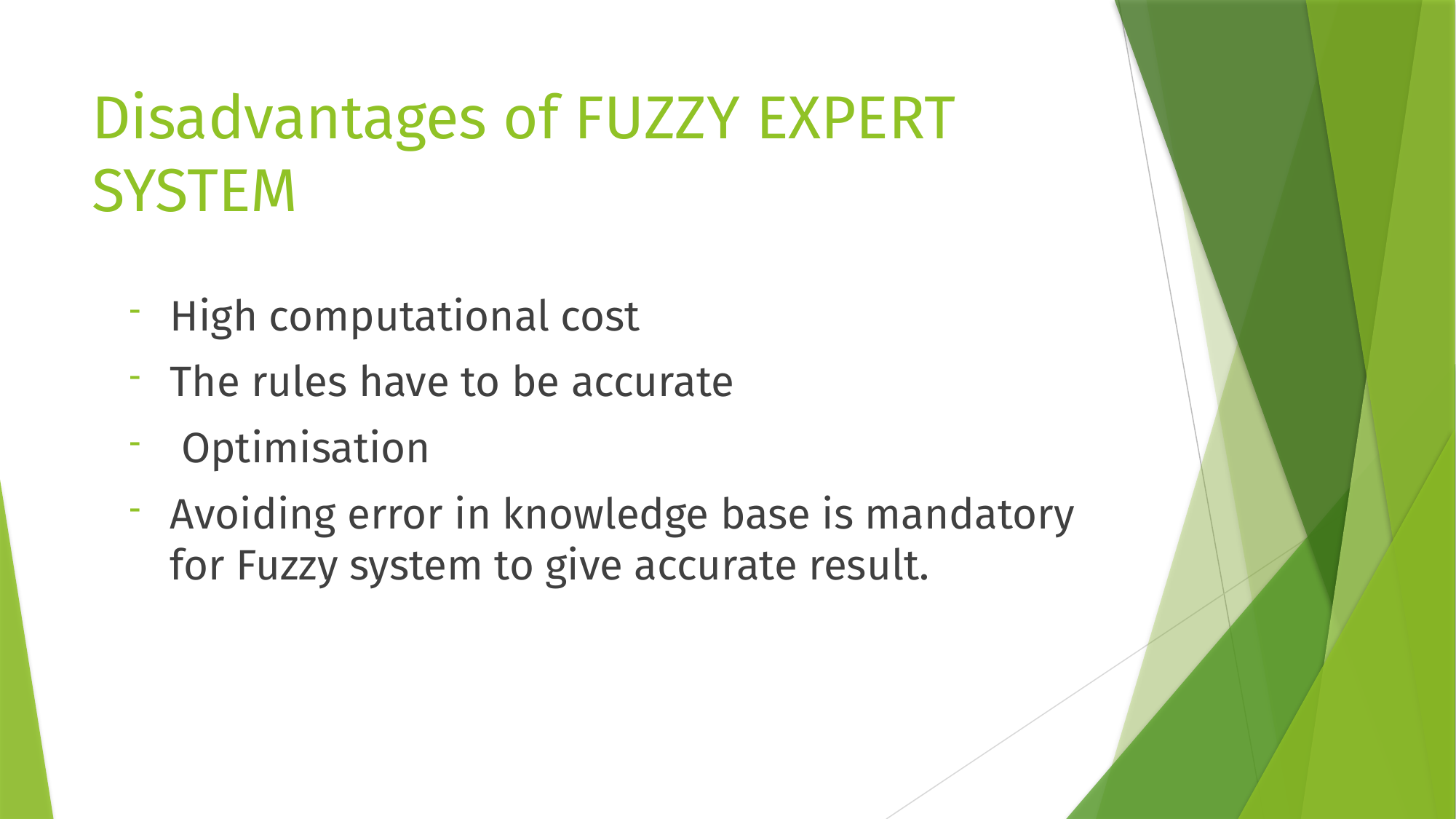

# Disadvantages of FUZZY EXPERT SYSTEM
High computational cost
The rules have to be accurate
 Optimisation
Avoiding error in knowledge base is mandatory for Fuzzy system to give accurate result.